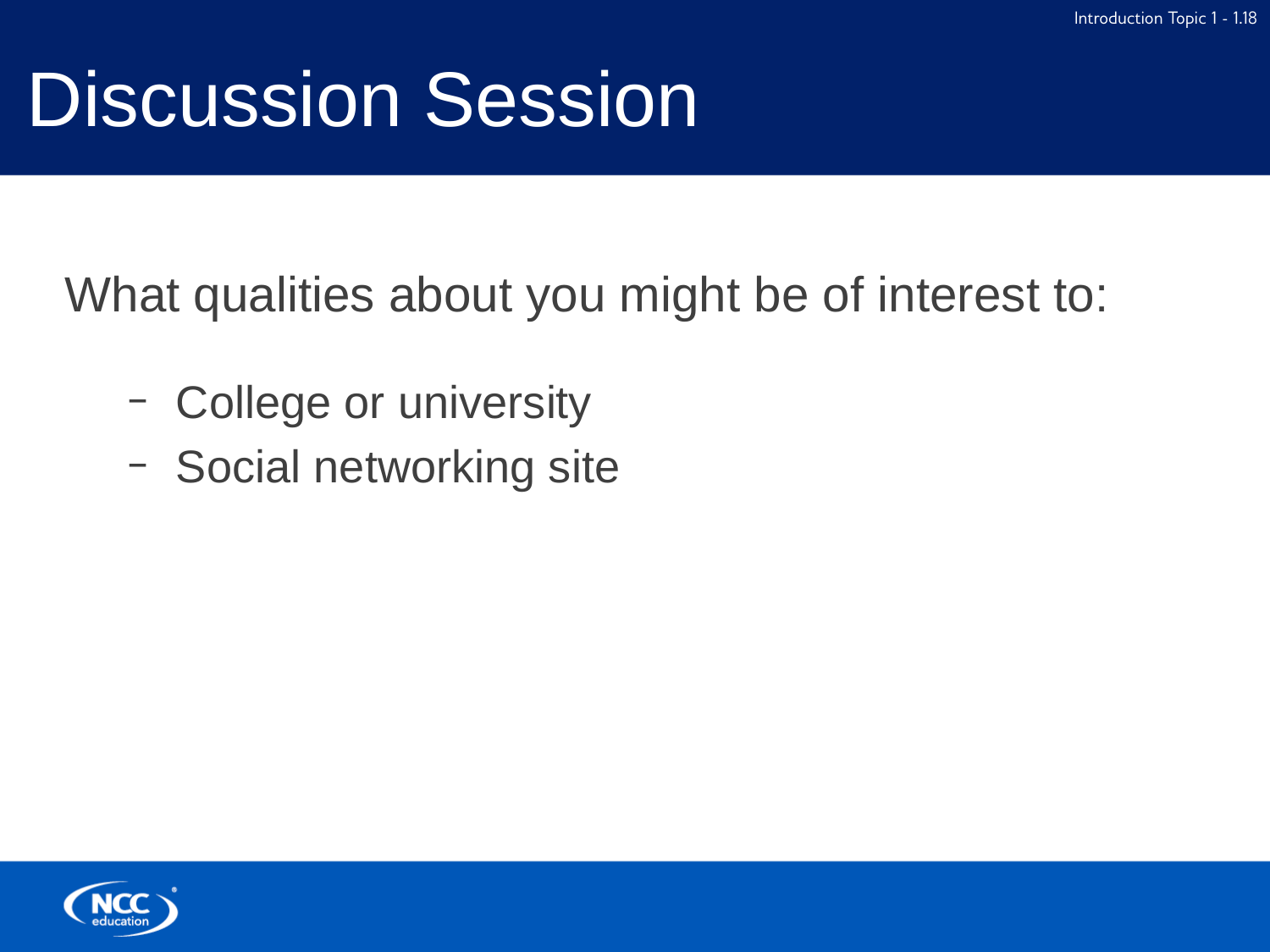

# Discussion Session
What qualities about you might be of interest to:

College or university
Social networking site